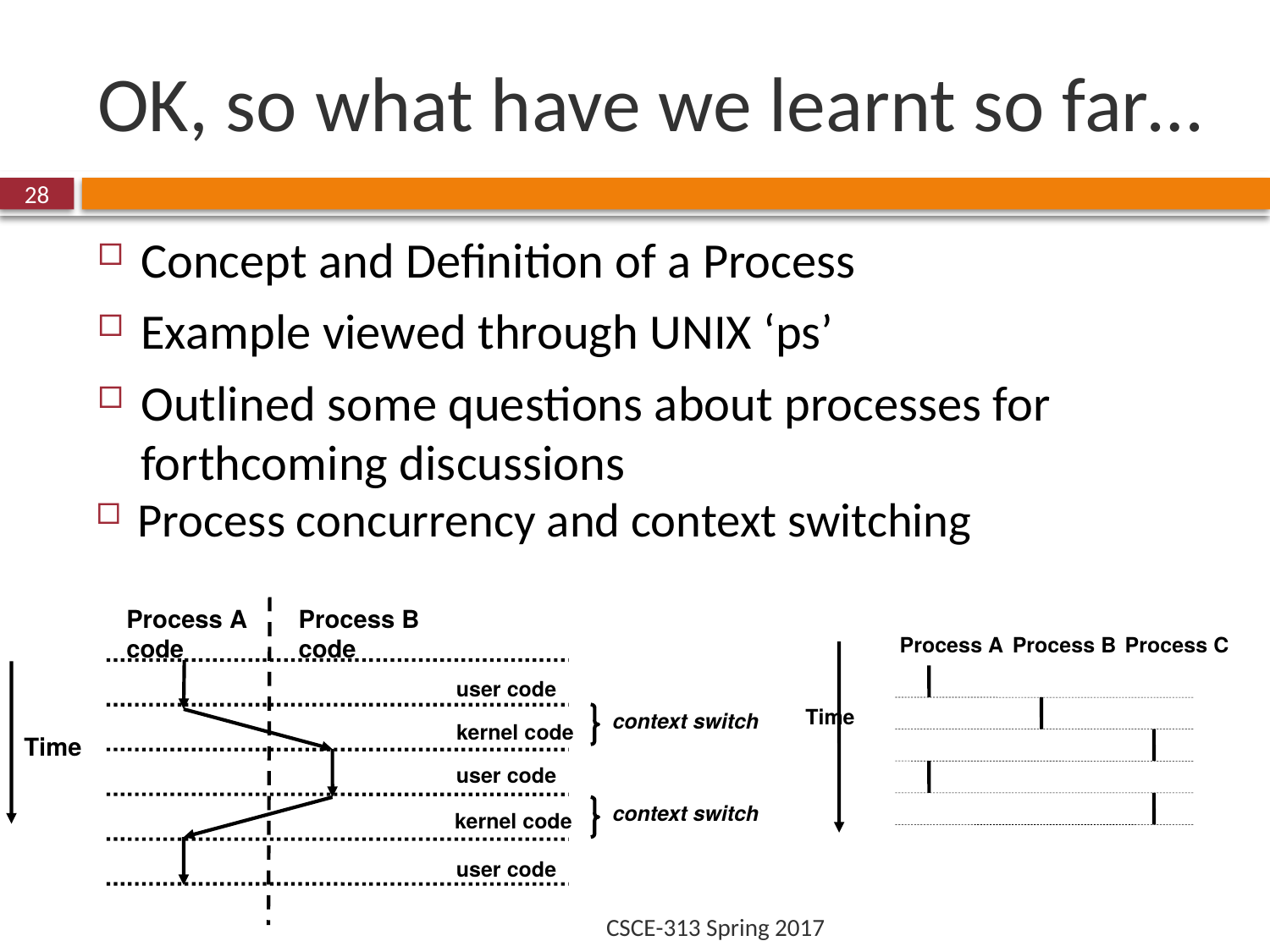

# OK, so what have we learnt so far…
28
Concept and Definition of a Process
Example viewed through UNIX ‘ps’
Outlined some questions about processes for forthcoming discussions

Process concurrency and context switching
Process A
code

Process B
code

user code
context switch

kernel code
Time

user code
context switch

kernel code

user code

Process A
Process B
Process C

Time

CSCE-313 Spring 2017